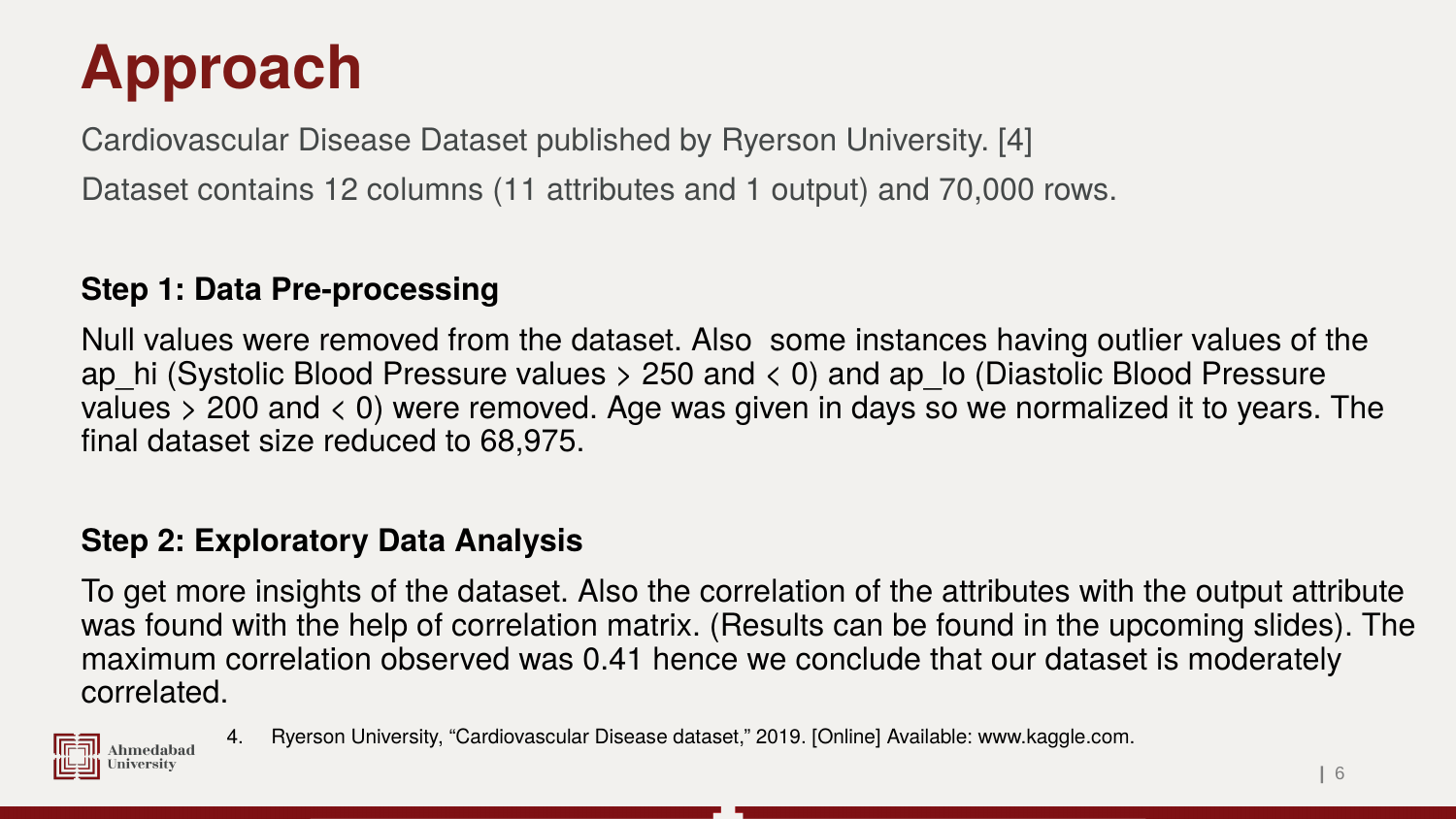

# Approach

Cardiovascular Disease Dataset published by Ryerson University. [4]
Dataset contains 12 columns (11 attributes and 1 output) and 70,000 rows.

Step 1: Data Pre-processing
Null values were removed from the dataset. Also  some instances having outlier values of the ap_hi (Systolic Blood Pressure values > 250 and < 0) and ap_lo (Diastolic Blood Pressure values > 200 and < 0) were removed. Age was given in days so we normalized it to years. The final dataset size reduced to 68,975.

Step 2: Exploratory Data Analysis
To get more insights of the dataset. Also the correlation of the attributes with the output attribute was found with the help of correlation matrix. (Results can be found in the upcoming slides). The maximum correlation observed was 0.41 hence we conclude that our dataset is moderately correlated.
4.     Ryerson University, “Cardiovascular Disease dataset,” 2019. [Online] Available: www.kaggle.com.
|  6